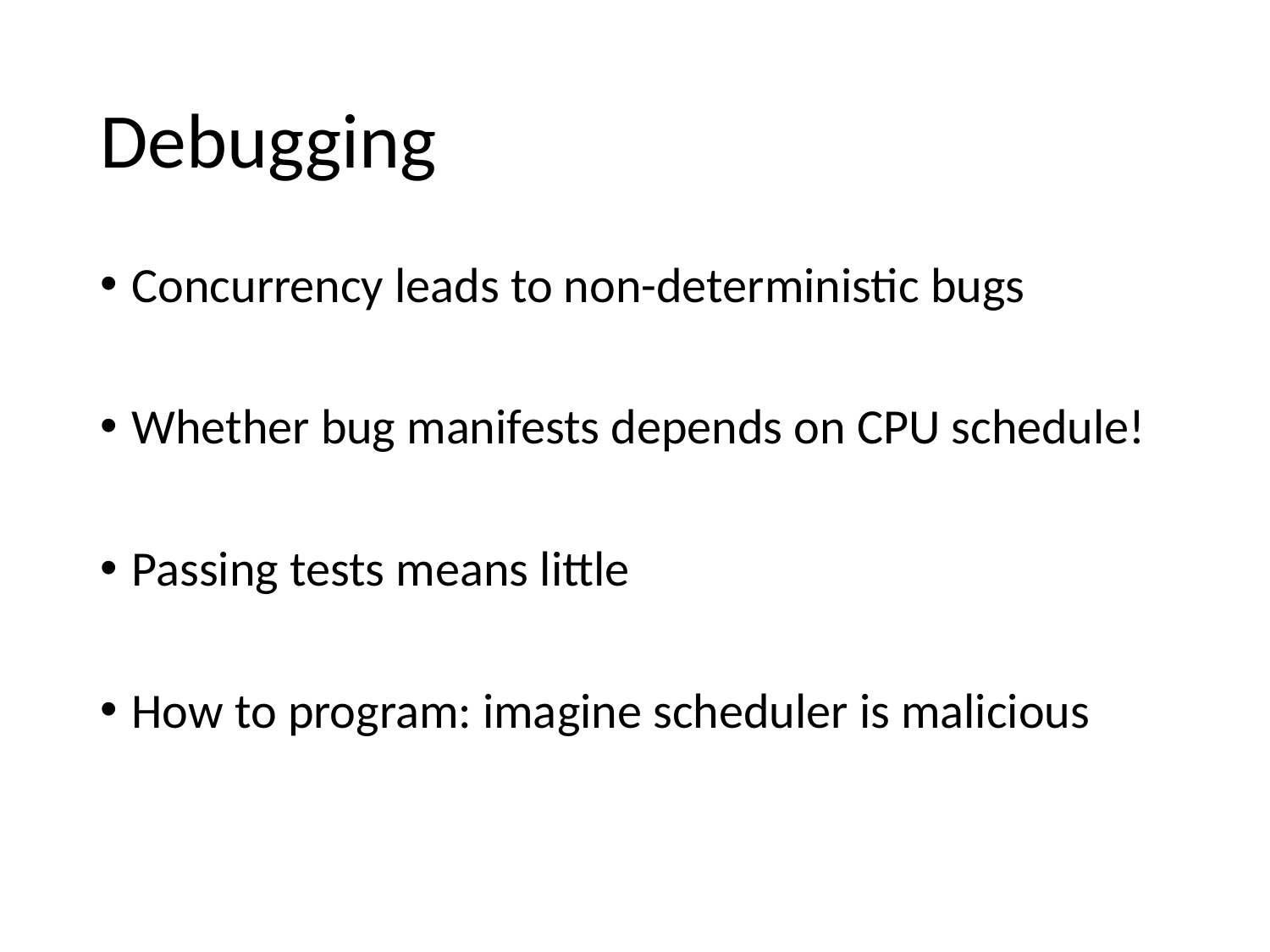

# Debugging
Concurrency leads to non-deterministic bugs

Whether bug manifests depends on CPU schedule!

Passing tests means little

How to program: imagine scheduler is malicious